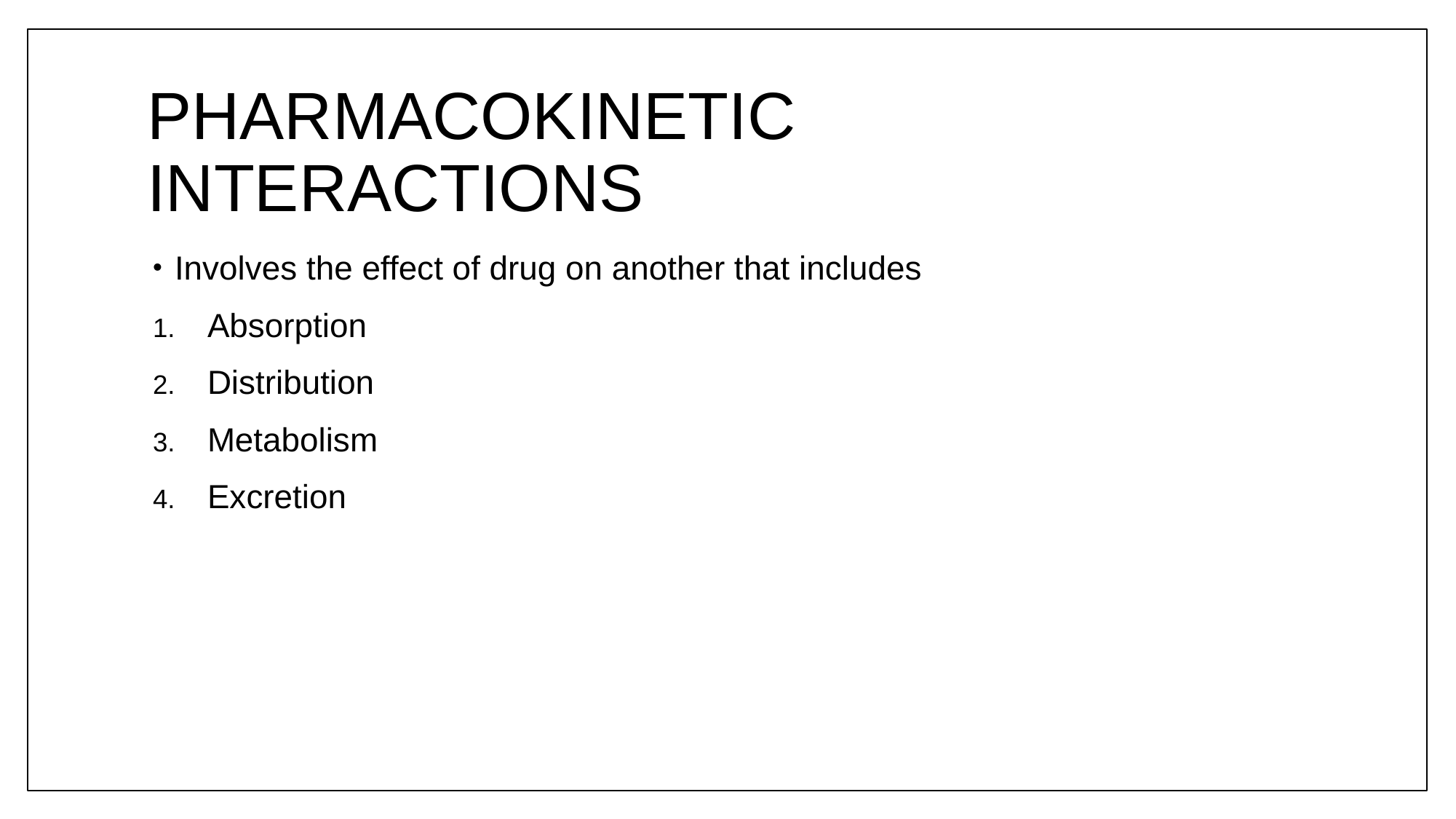

# PHARMACOKINETIC INTERACTIONS
Involves the effect of drug on another that includes
Absorption
Distribution
Metabolism
Excretion